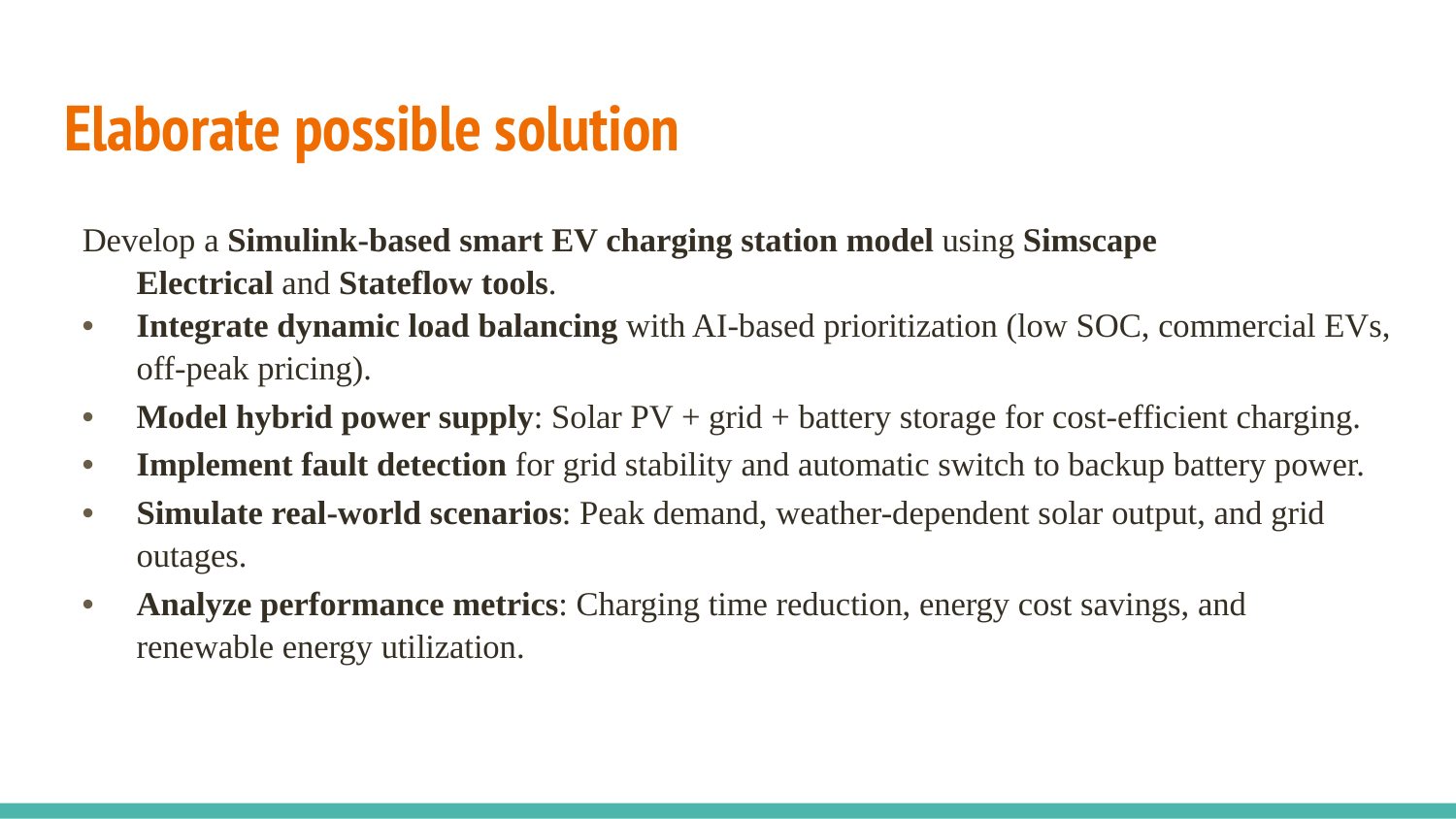

# Elaborate possible solution
Develop a Simulink-based smart EV charging station model using Simscape Electrical and Stateflow tools.
Integrate dynamic load balancing with AI-based prioritization (low SOC, commercial EVs, off-peak pricing).
Model hybrid power supply: Solar PV + grid + battery storage for cost-efficient charging.
Implement fault detection for grid stability and automatic switch to backup battery power.
Simulate real-world scenarios: Peak demand, weather-dependent solar output, and grid outages.
Analyze performance metrics: Charging time reduction, energy cost savings, and renewable energy utilization.